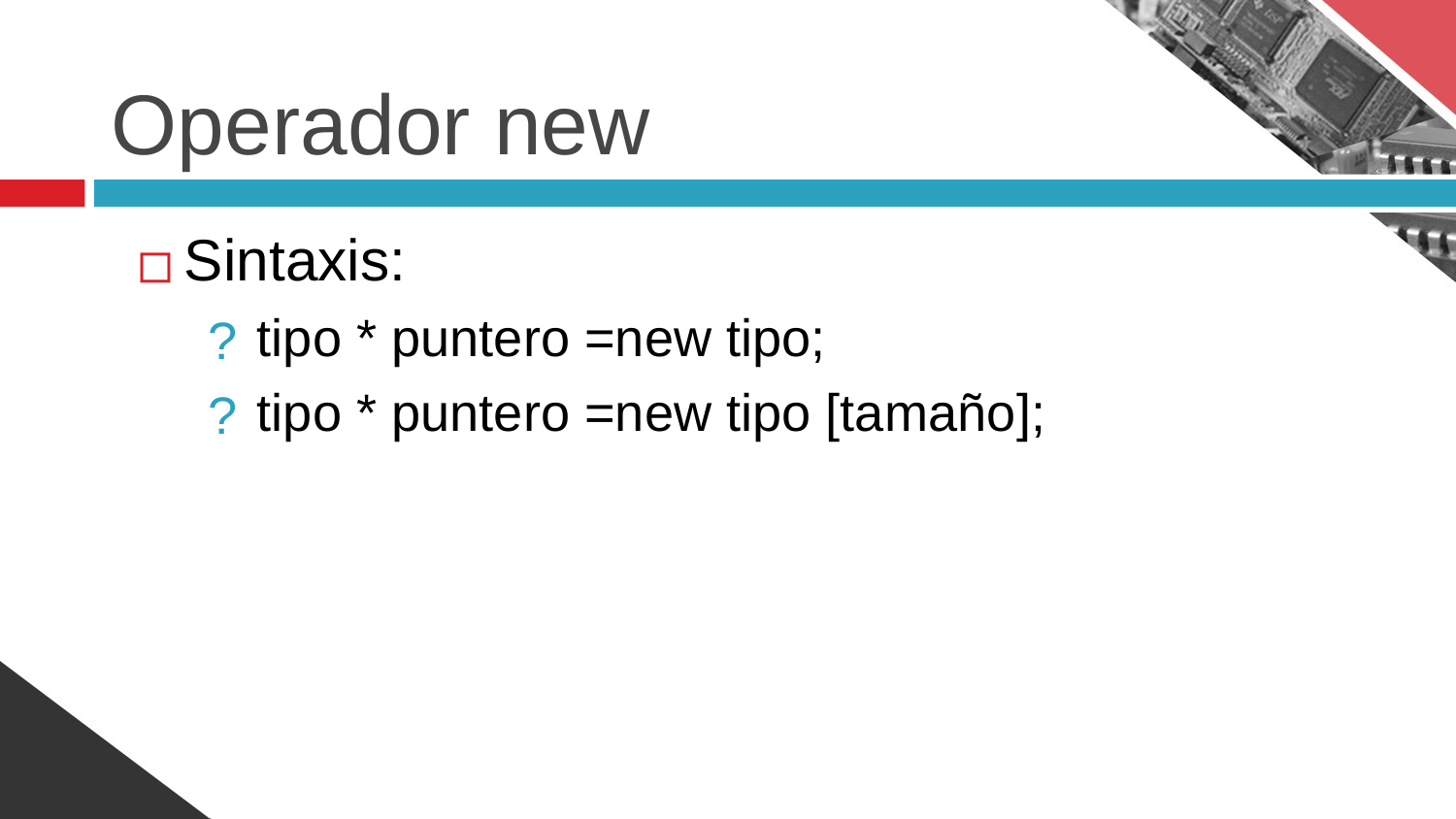

# Operador new
Sintaxis:
tipo * puntero =new tipo;
tipo * puntero =new tipo [tamaño];